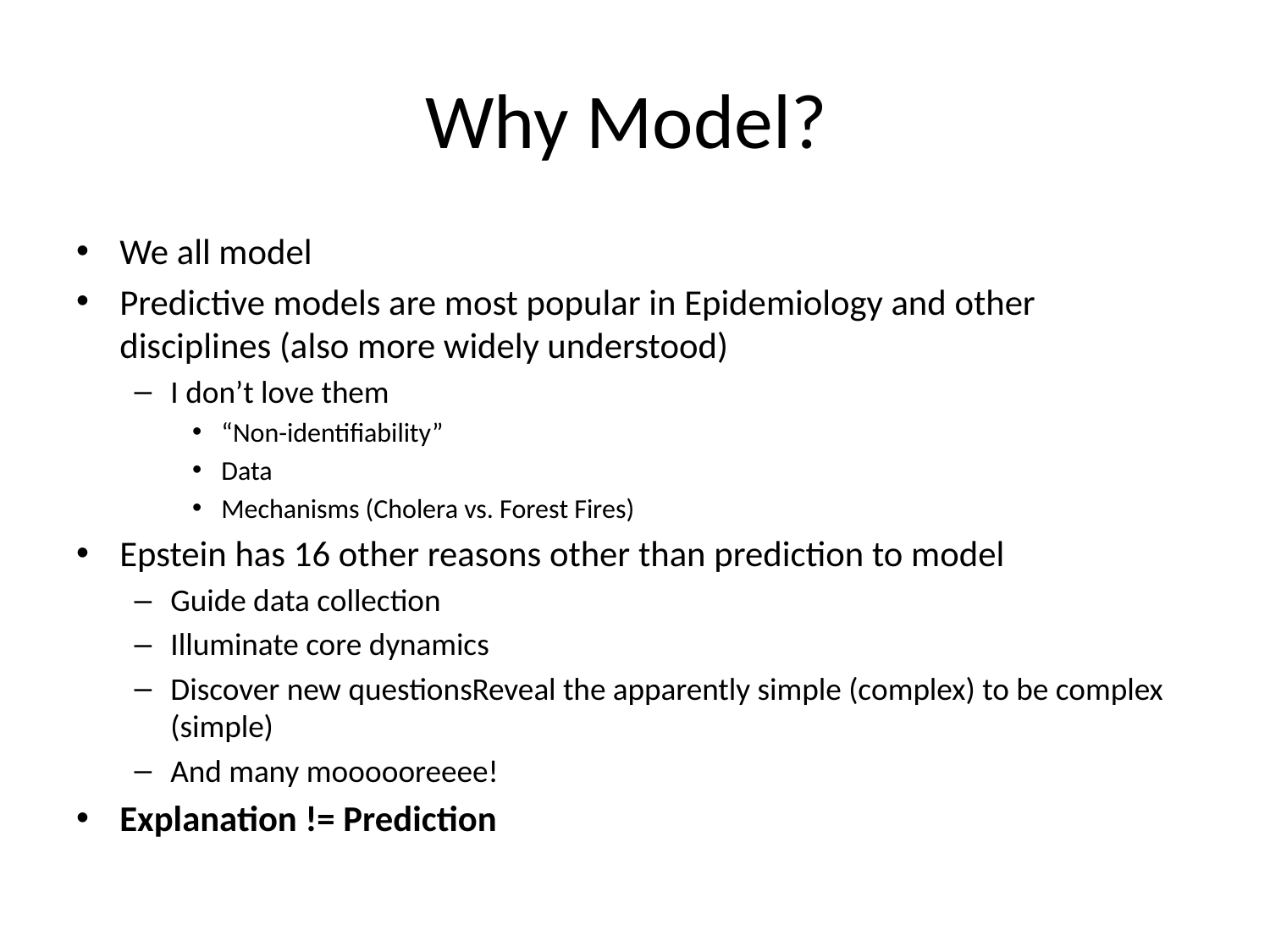

# Why Model?
We all model
Predictive models are most popular in Epidemiology and other disciplines (also more widely understood)
I don’t love them
“Non-identifiability”
Data
Mechanisms (Cholera vs. Forest Fires)
Epstein has 16 other reasons other than prediction to model
Guide data collection
Illuminate core dynamics
Discover new questionsReveal the apparently simple (complex) to be complex (simple)
And many moooooreeee!
Explanation != Prediction